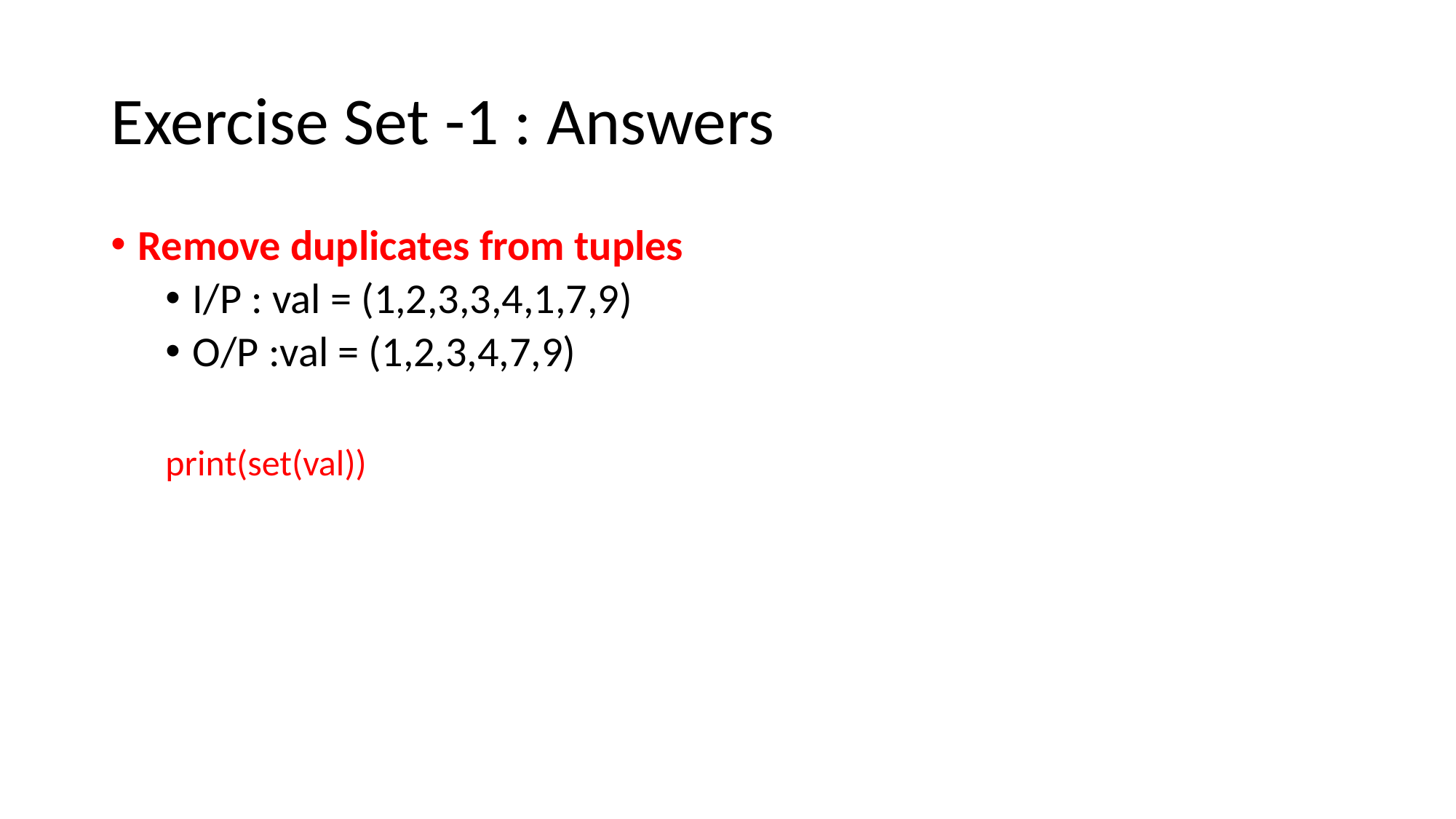

# Exercise Set -1 : Answers
Remove duplicates from tuples
I/P : val = (1,2,3,3,4,1,7,9)
O/P :val = (1,2,3,4,7,9)

print(set(val))